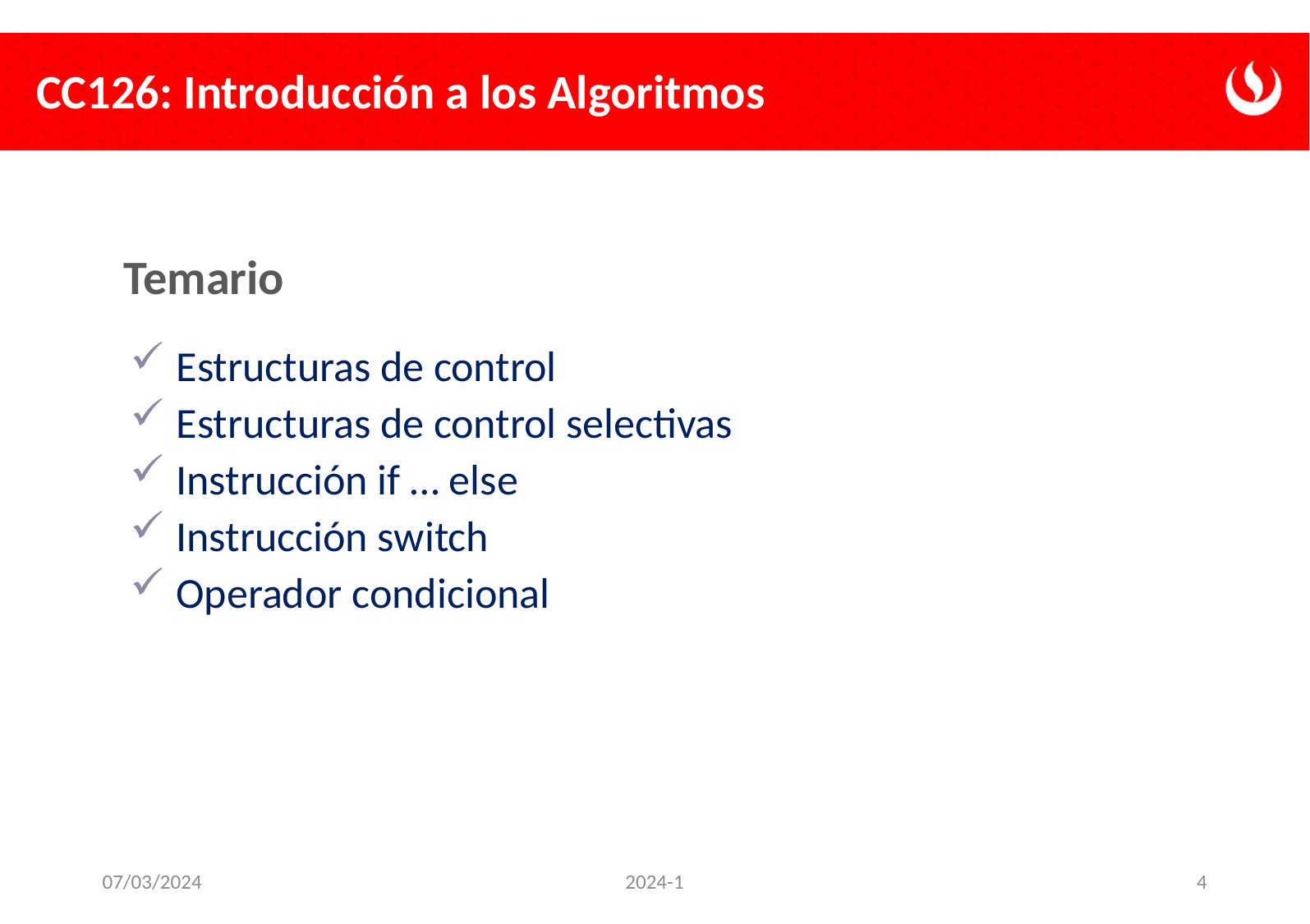

Temario
Estructuras de control
Estructuras de control selectivas
Instrucción if … else
Instrucción switch
Operador condicional
07/03/2024
2024-1
4